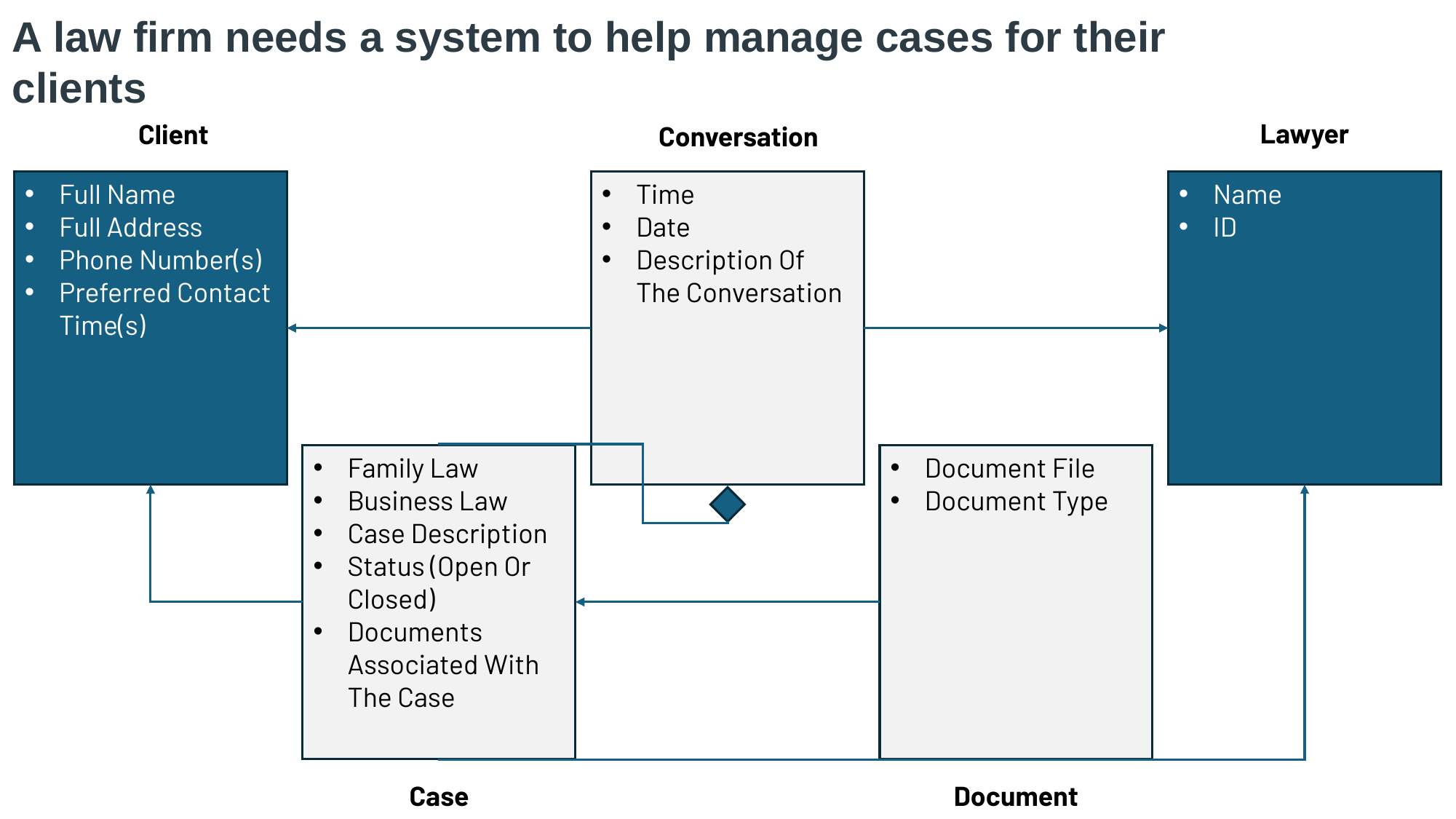

A law firm needs a system to help manage cases for their clients
Lawyer
Client
Conversation
Full Name
Full Address
Phone Number(s)
Preferred Contact Time(s)
Time
Date
Description Of The Conversation
Name
ID
Family Law
Business Law
Case Description
Status (Open Or Closed)
Documents Associated With The Case
Document File
Document Type

Case
Document